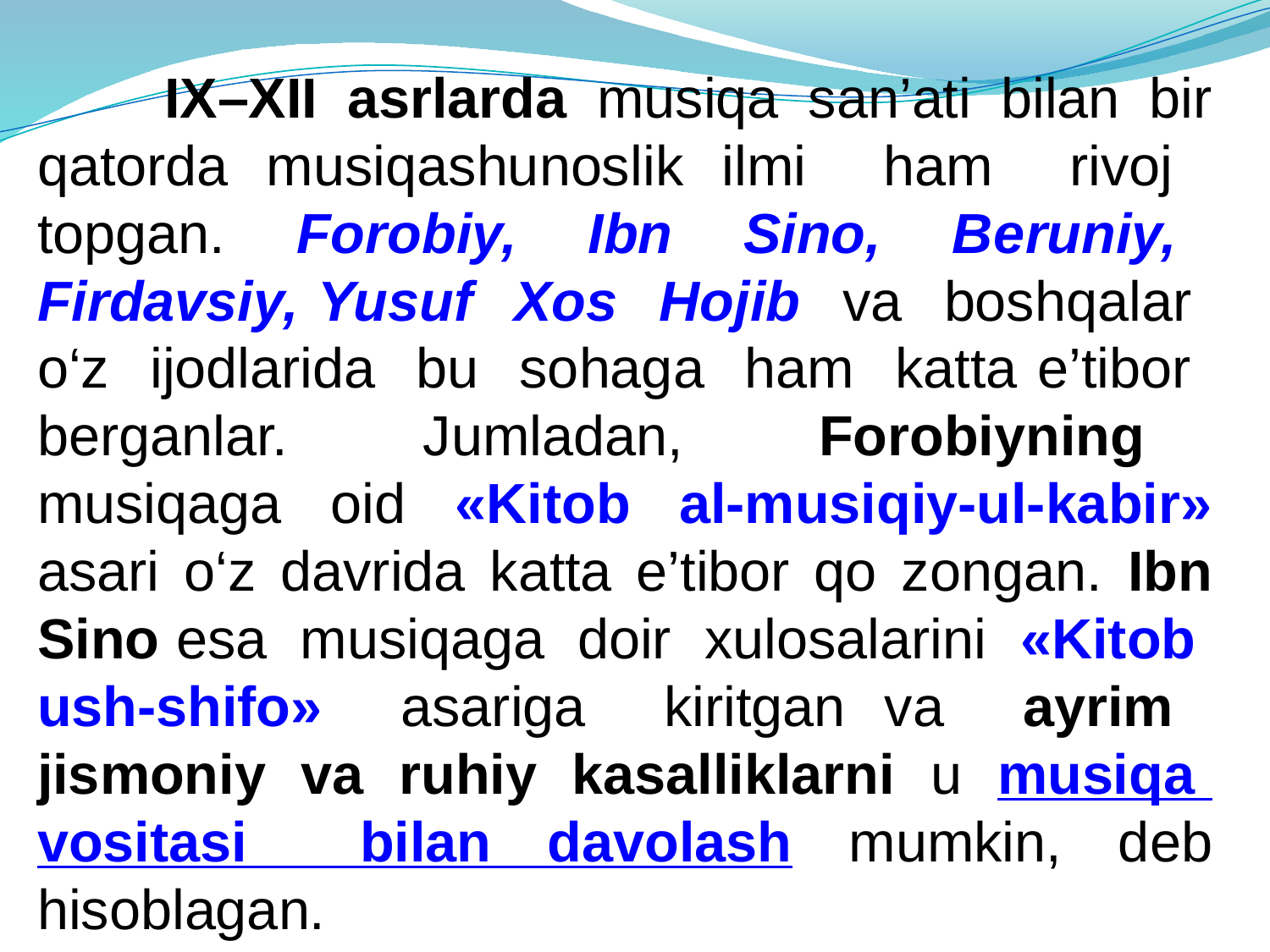

IX–XII asrlarda musiqa san’ati bilan bir qatorda musiqashunoslik ilmi  ham  rivoj  topgan.  Forobiy,  Ibn  Sino,  Bеruniy,  Firdavsiy, Yusuf  Xos  Hojib  va  boshqalar  o‘z  ijodlarida  bu  sohaga  ham  katta e’tibor  bеrganlar.  Jumladan,  Forobiyning  musiqaga  oid  «Kitob  al-musiqiy-ul-kabir» asari o‘z davrida katta e’tibor qo zongan. Ibn Sino esa  musiqaga  doir  xulosalarini  «Kitob  ush-shifo»  asariga  kiritgan va  ayrim  jismoniy  va  ruhiy  kasalliklarni  u  musiqa  vositasi  bilan davolash mumkin, dеb hisoblagan.